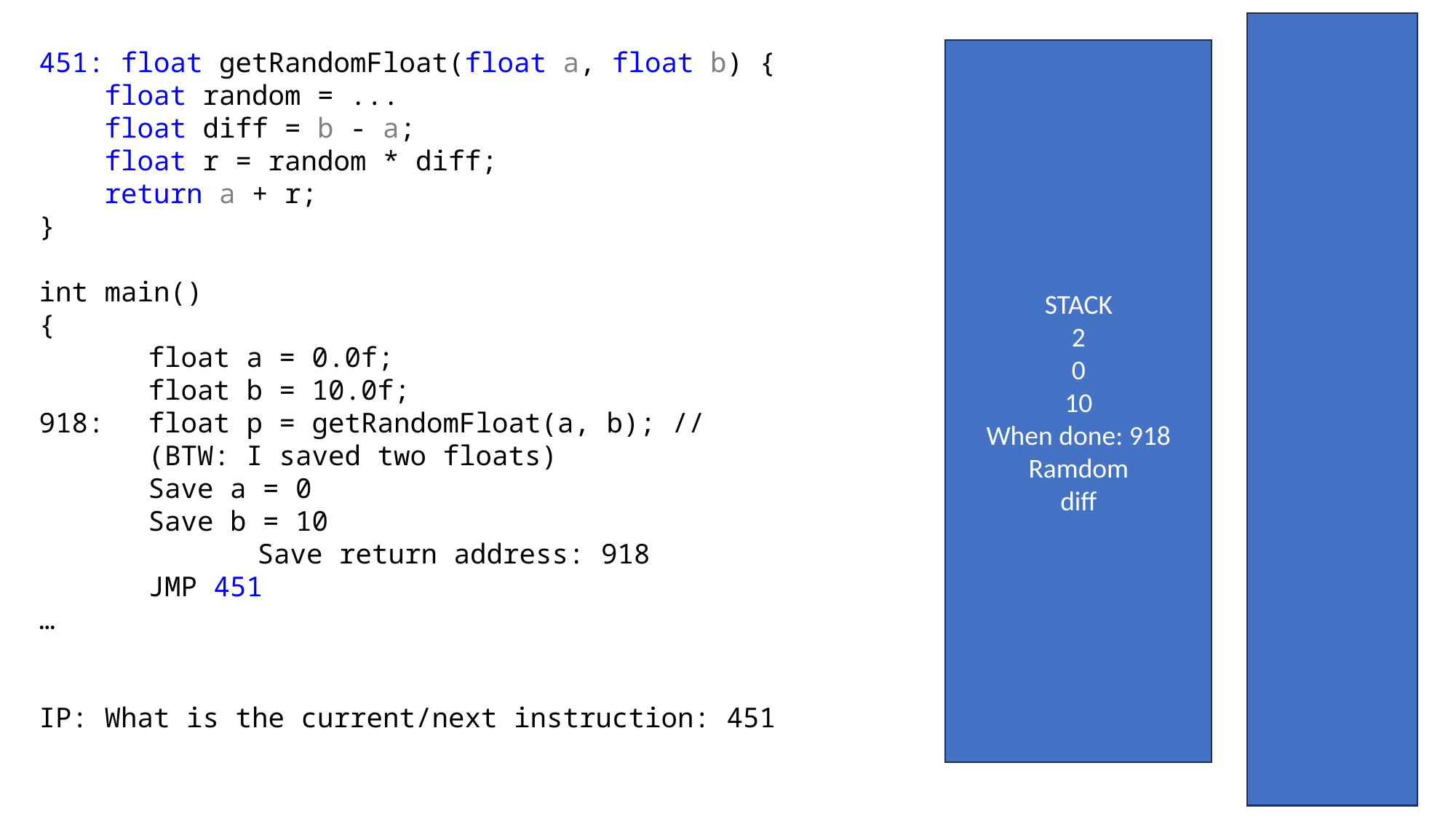

451: float getRandomFloat(float a, float b) {
    float random = ...
    float diff = b - a;
    float r = random * diff;
    return a + r;
}

int main()
{
	float a = 0.0f;
	float b = 10.0f;
918:	float p = getRandomFloat(a, b); //
	(BTW: I saved two floats)
	Save a = 0
	Save b = 10
		Save return address: 918
	JMP 451
…

IP: What is the current/next instruction: 451
STACK
2
0
10
When done: 918
Ramdom
diff